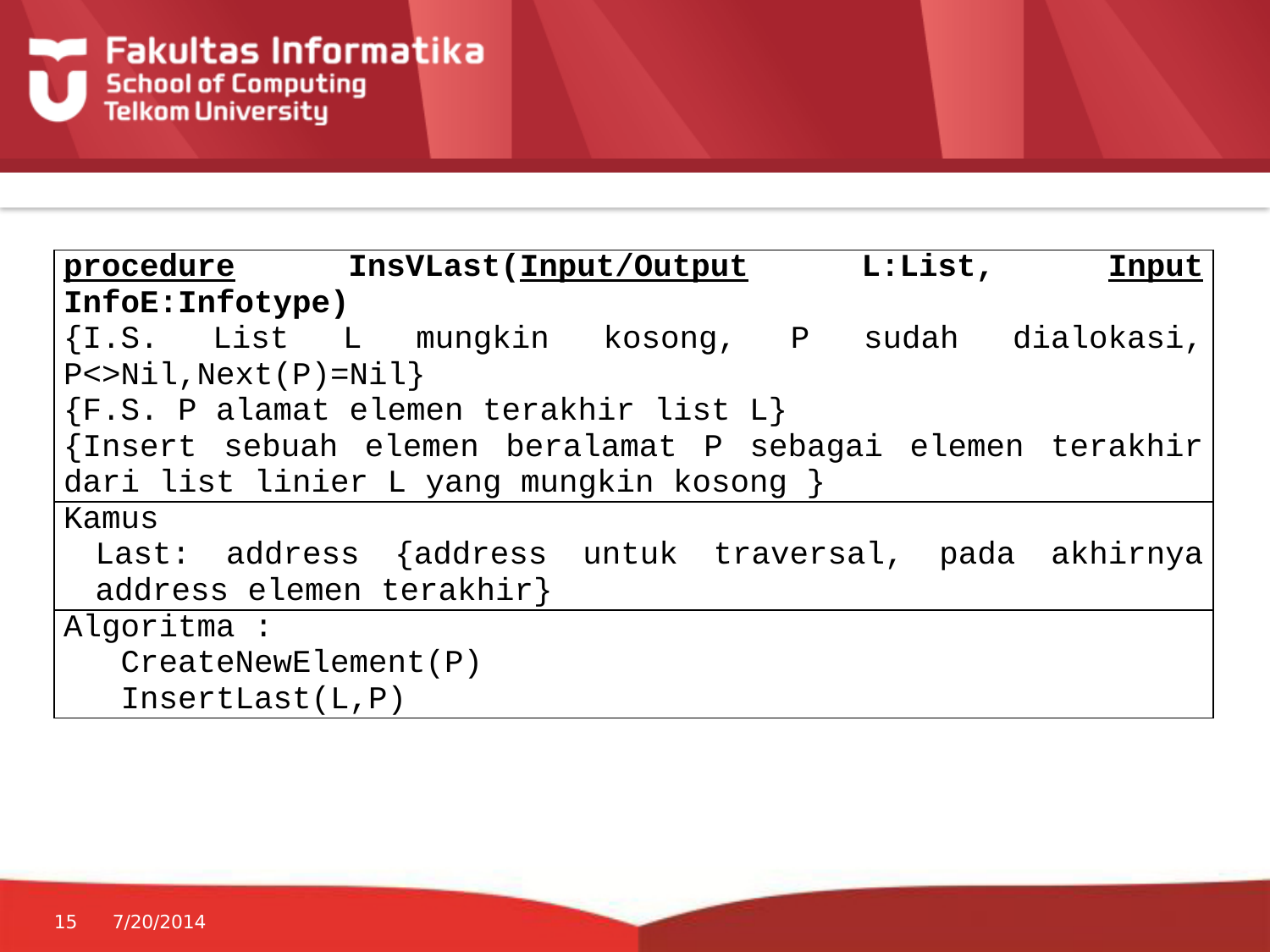

| procedure InsVLast(Input/Output L:List, Input InfoE:Infotype) {I.S. List L mungkin kosong, P sudah dialokasi, P<>Nil,Next(P)=Nil} {F.S. P alamat elemen terakhir list L} {Insert sebuah elemen beralamat P sebagai elemen terakhir dari list linier L yang mungkin kosong } |
| --- |
| Kamus Last: address {address untuk traversal, pada akhirnya address elemen terakhir} |
| Algoritma : CreateNewElement(P) InsertLast(L,P) |

15
7/20/2014